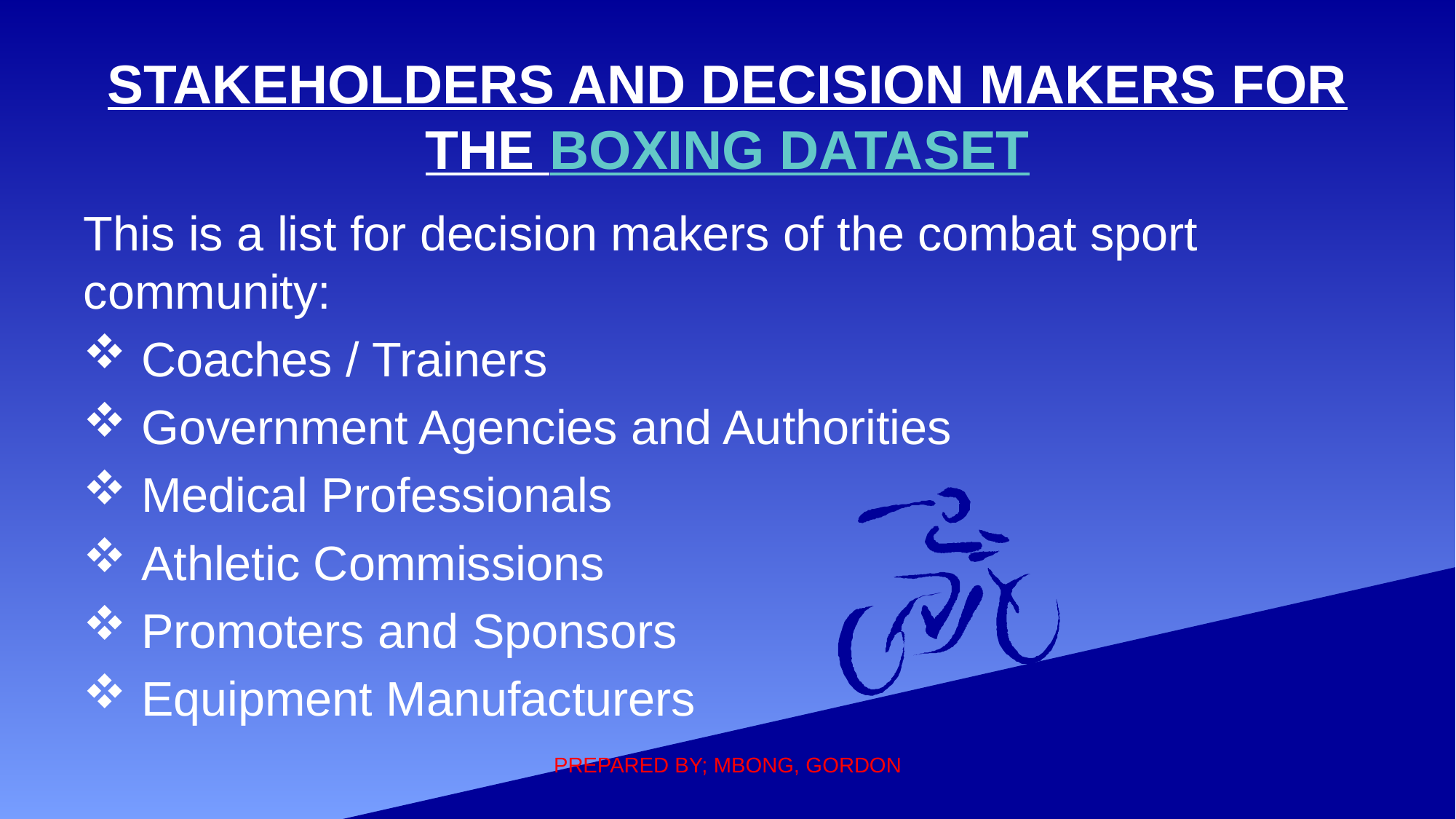

# STAKEHOLDERS AND DECISION MAKERS FOR THE BOXING DATASET
This is a list for decision makers of the combat sport community:
 Coaches / Trainers
 Government Agencies and Authorities
 Medical Professionals
 Athletic Commissions
 Promoters and Sponsors
 Equipment Manufacturers
PREPARED BY; MBONG, GORDON